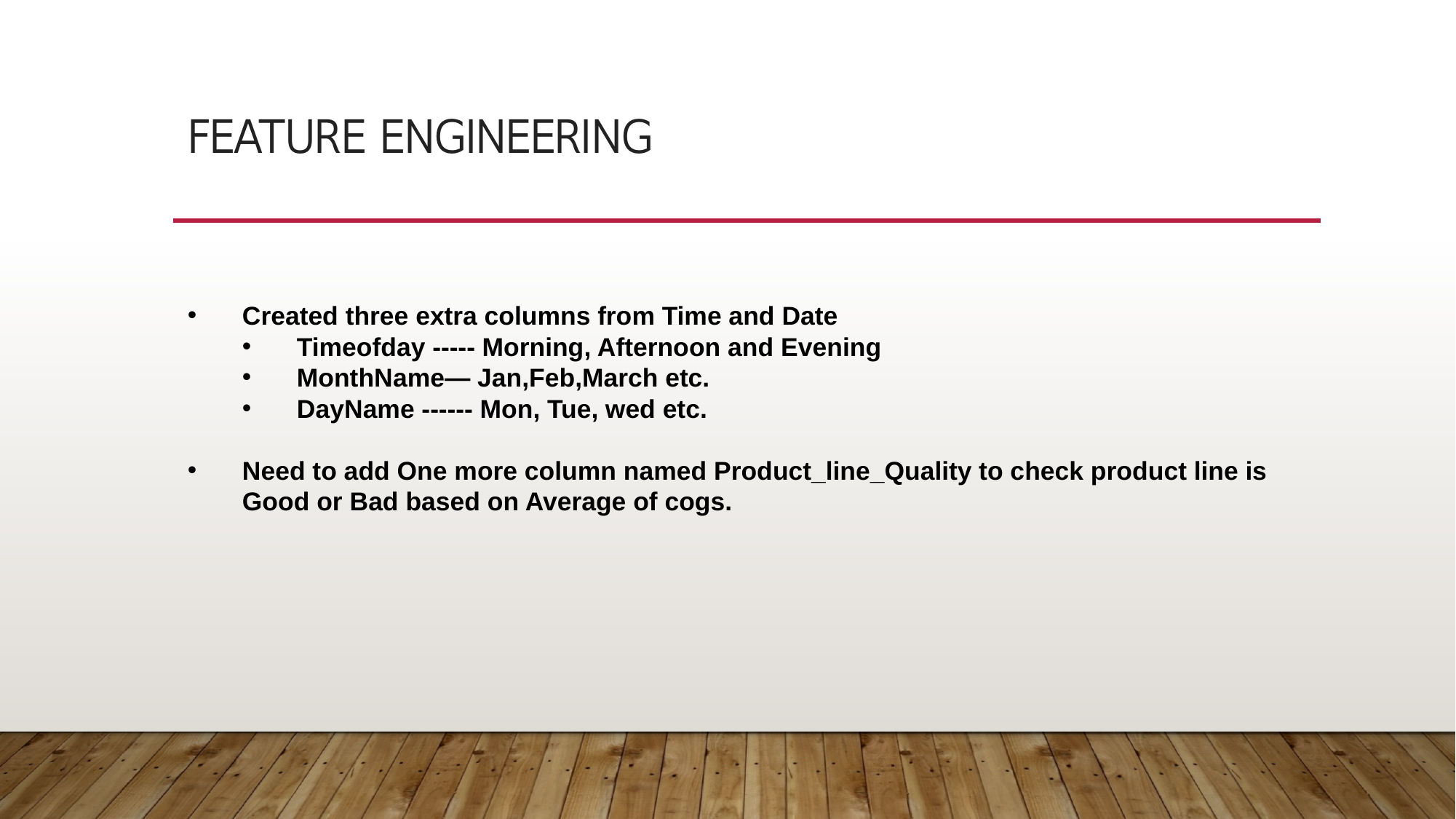

# Feature engineering
Created three extra columns from Time and Date
Timeofday ----- Morning, Afternoon and Evening
MonthName— Jan,Feb,March etc.
DayName ------ Mon, Tue, wed etc.

Need to add One more column named Product_line_Quality to check product line is Good or Bad based on Average of cogs.